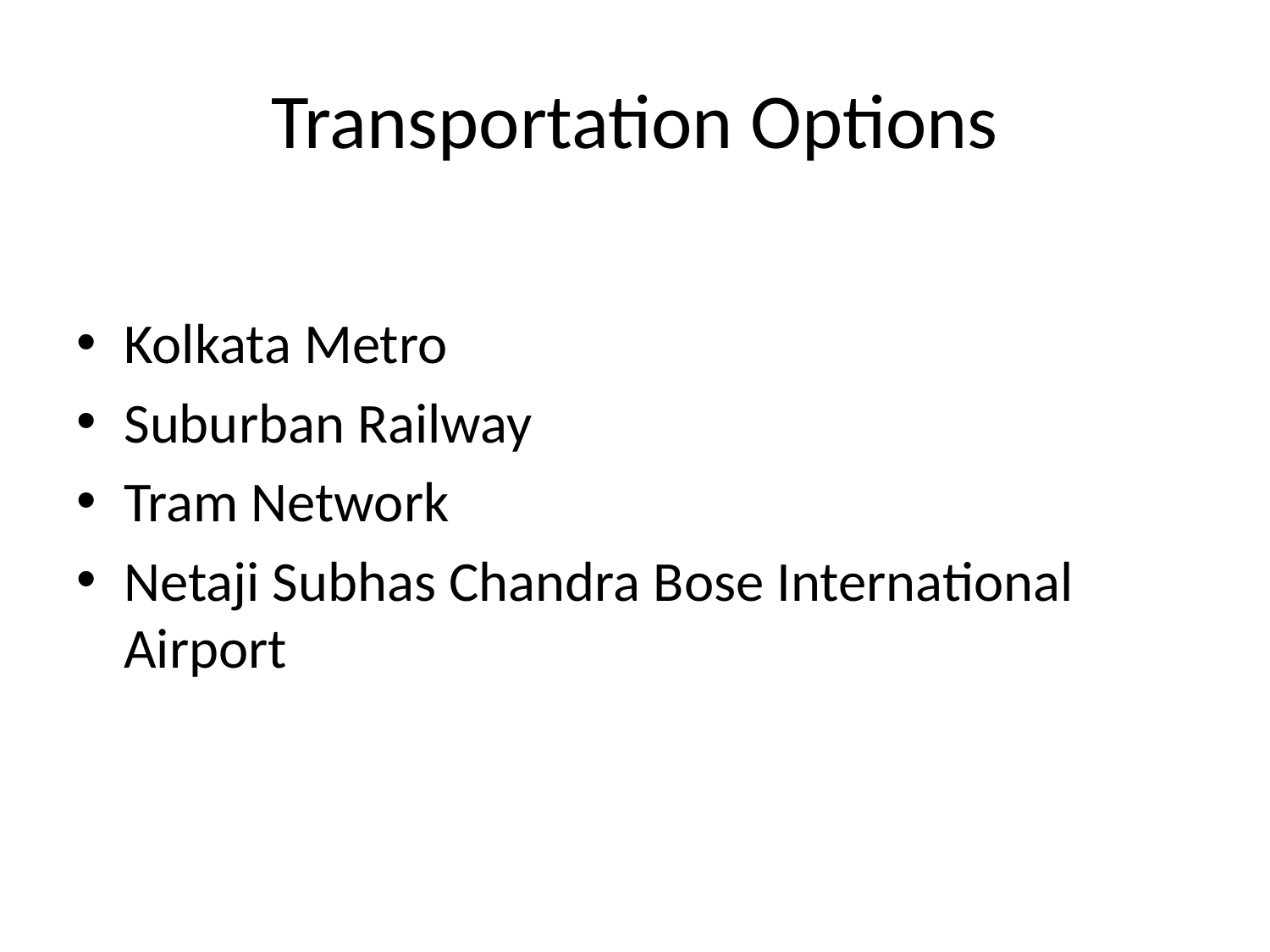

# Transportation Options

Kolkata Metro
Suburban Railway
Tram Network
Netaji Subhas Chandra Bose International Airport